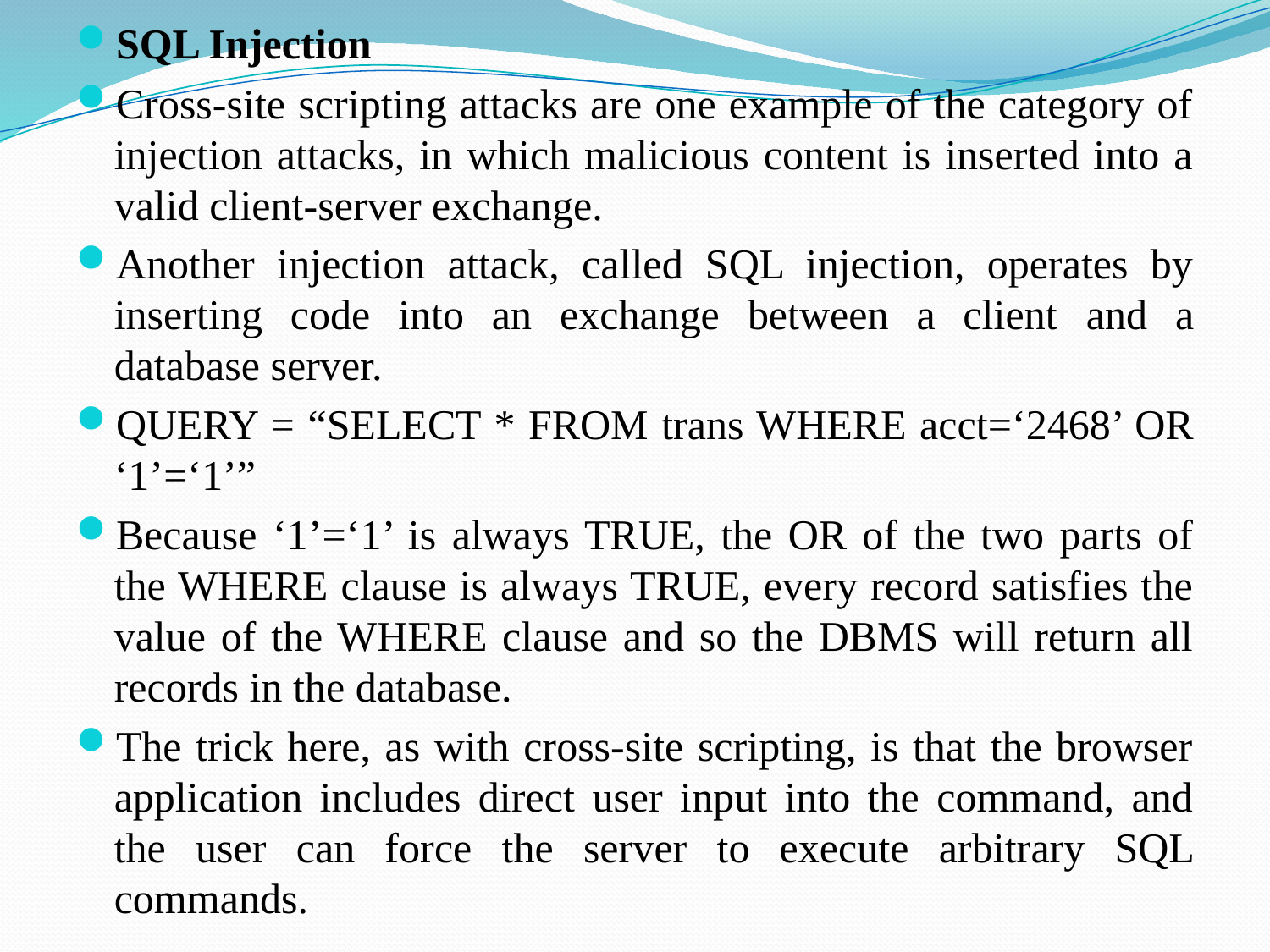

SQL Injection
Cross-site scripting attacks are one example of the category of injection attacks, in which malicious content is inserted into a valid client-server exchange.
Another injection attack, called SQL injection, operates by inserting code into an exchange between a client and a database server.
QUERY = “SELECT * FROM trans WHERE acct=‘2468’ OR ‘1’=‘1’”
Because ‘1’=‘1’ is always TRUE, the OR of the two parts of the WHERE clause is always TRUE, every record satisfies the value of the WHERE clause and so the DBMS will return all records in the database.
The trick here, as with cross-site scripting, is that the browser application includes direct user input into the command, and the user can force the server to execute arbitrary SQL commands.